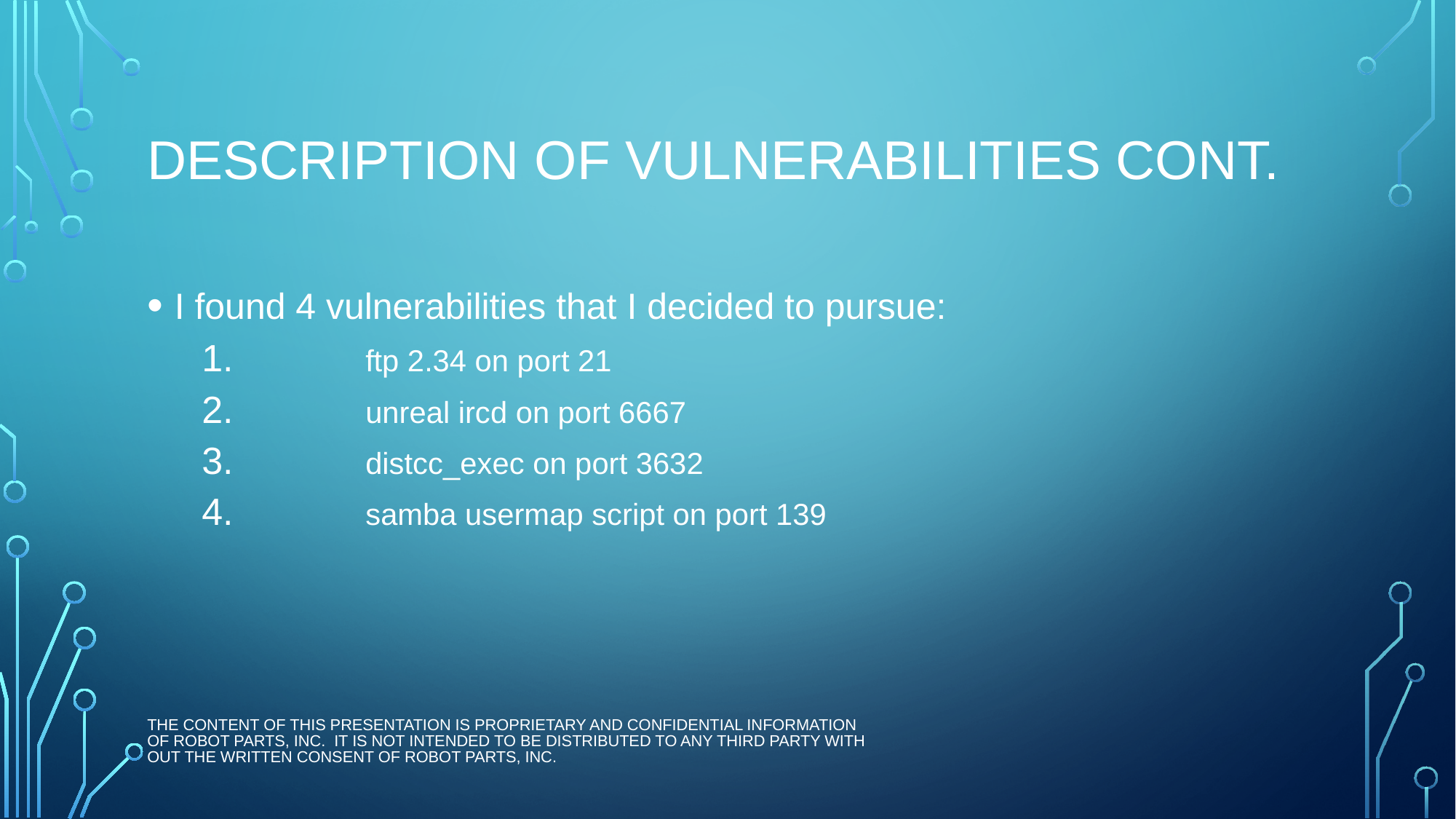

# Description of Vulnerabilities Cont.
I found 4 vulnerabilities that I decided to pursue:
	ftp 2.34 on port 21
	unreal ircd on port 6667
	distcc_exec on port 3632
	samba usermap script on port 139

The content of this presentation is proprietary and confidential information of Robot Parts, Inc.  It is not intended to be distributed to any third party without the written consent of Robot Parts, Inc.